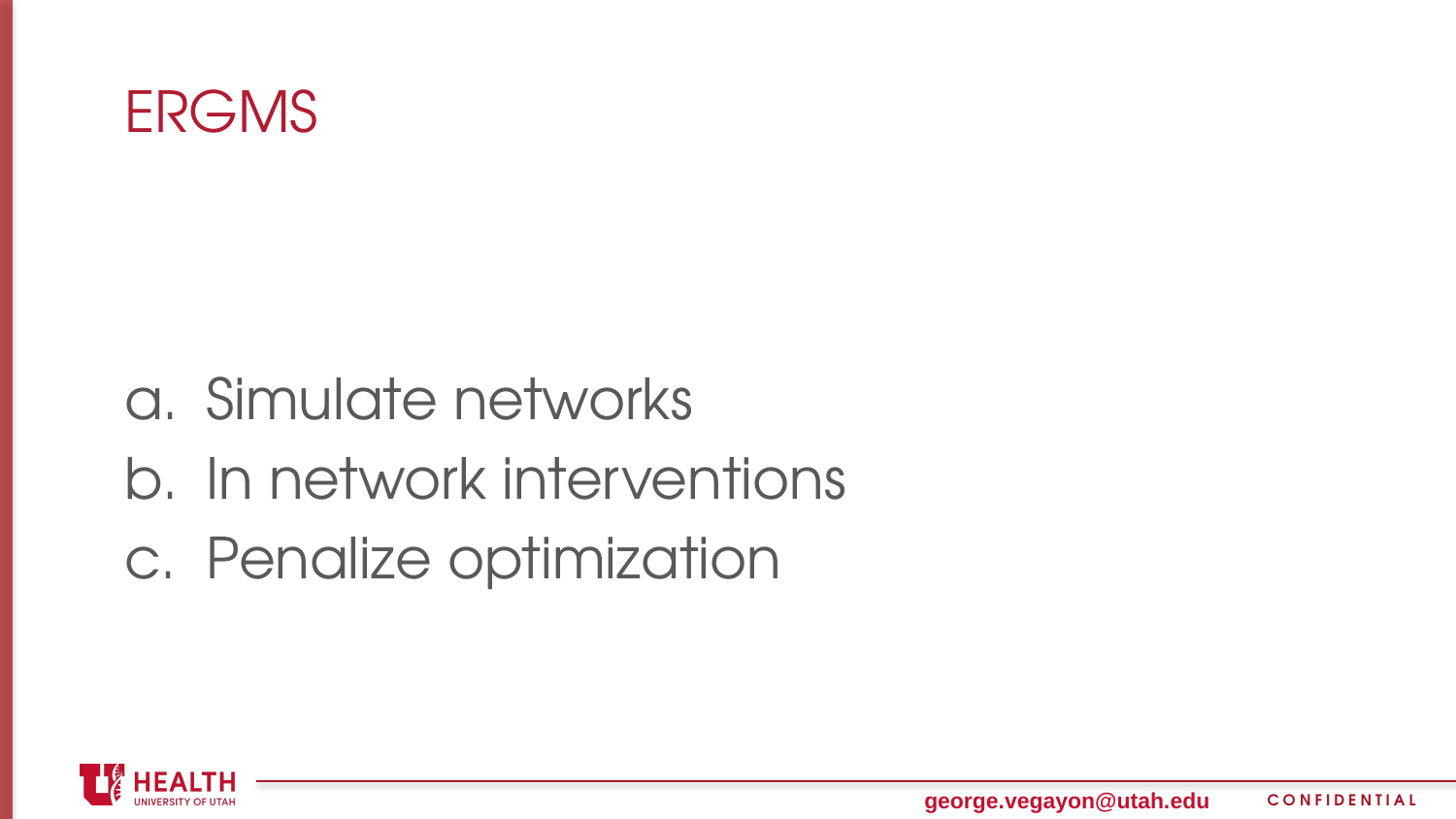

# ERGMs
Simulate networks
In network interventions
Penalize optimization